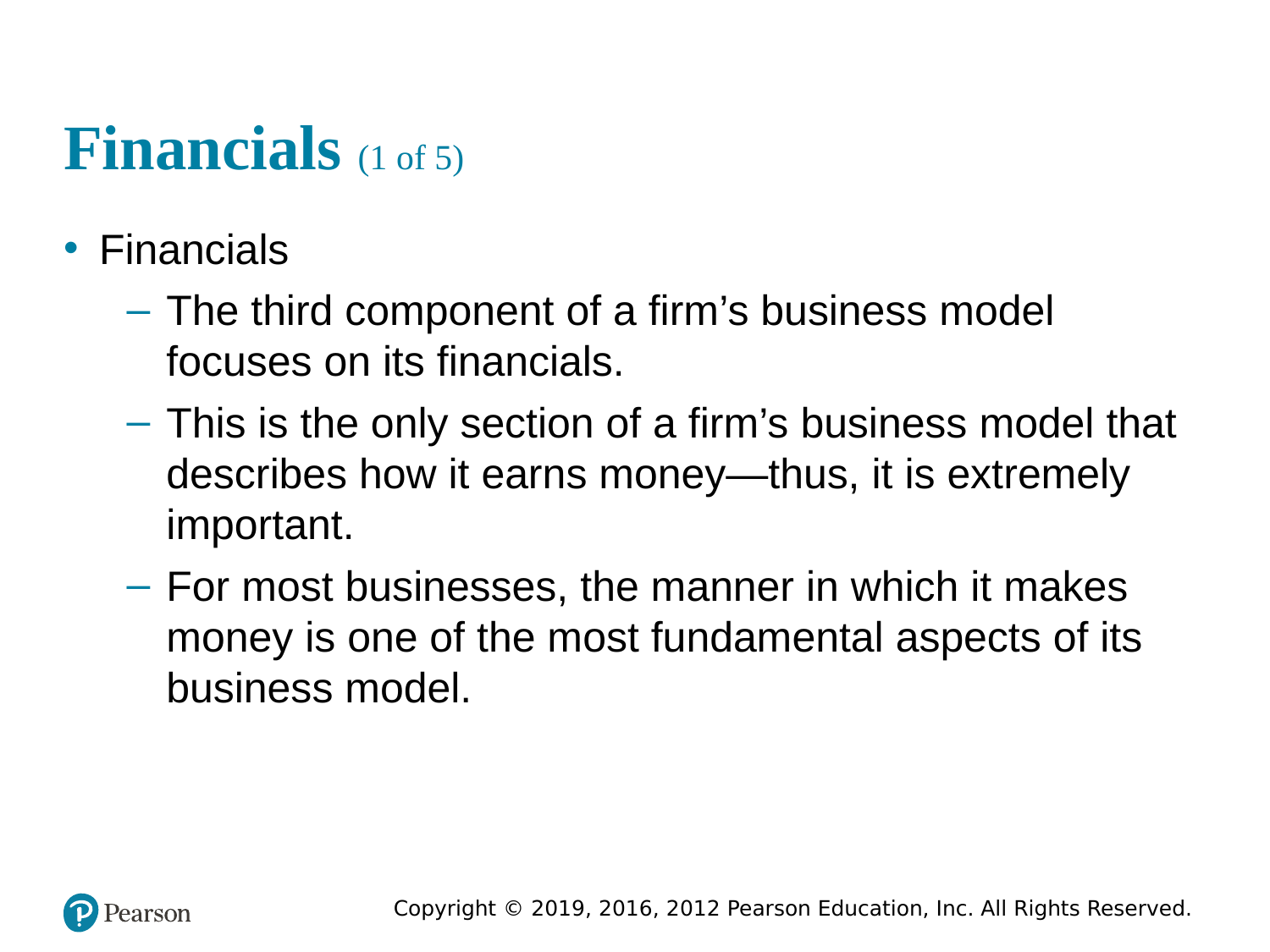

# Financials (1 of 5)
Financials
The third component of a firm’s business model focuses on its financials.
This is the only section of a firm’s business model that describes how it earns money—thus, it is extremely important.
For most businesses, the manner in which it makes money is one of the most fundamental aspects of its business model.